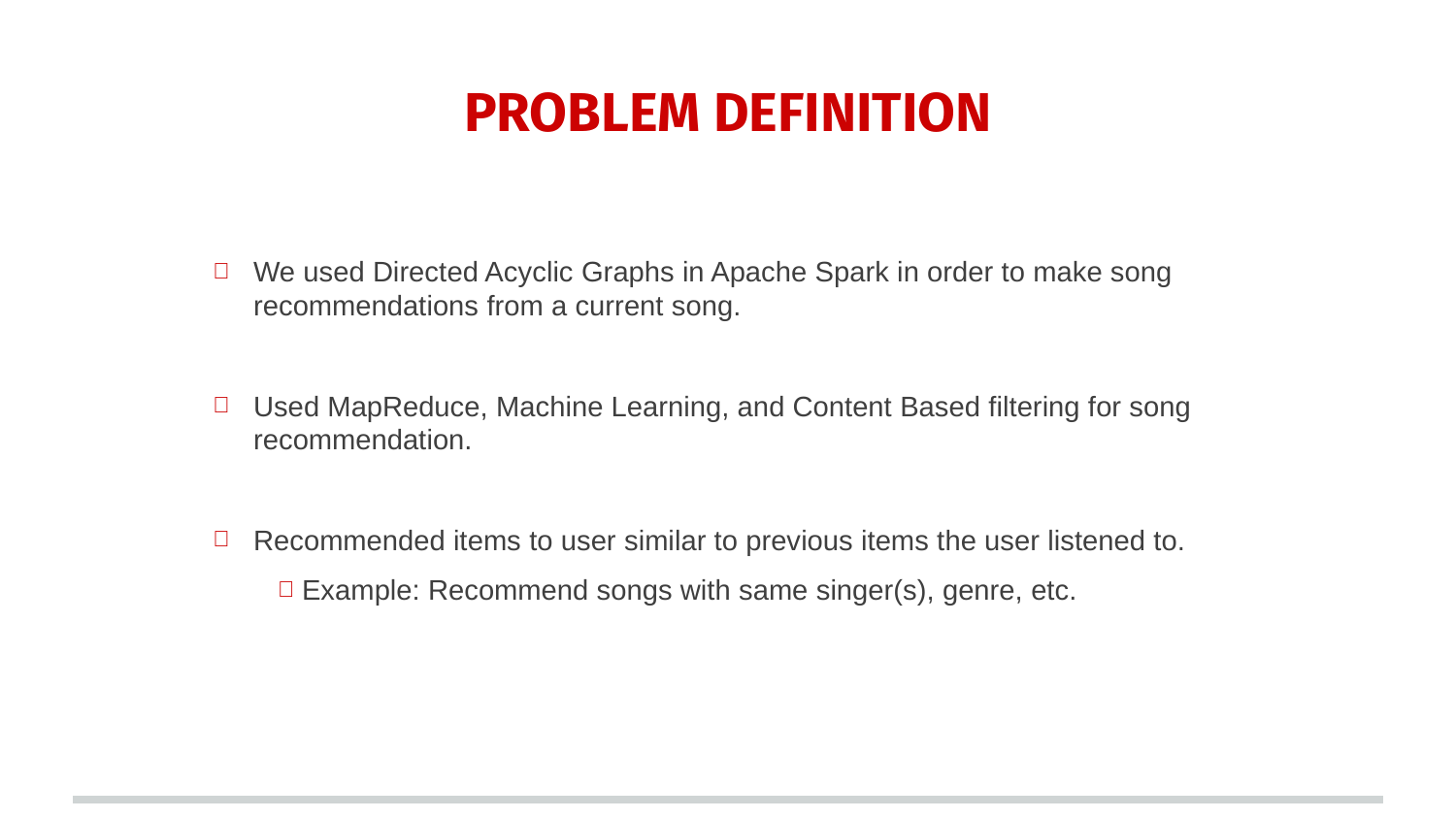

# PROBLEM DEFINITION
We used Directed Acyclic Graphs in Apache Spark in order to make song recommendations from a current song.

Used MapReduce, Machine Learning, and Content Based filtering for song recommendation.

Recommended items to user similar to previous items the user listened to.
Example: Recommend songs with same singer(s), genre, etc.